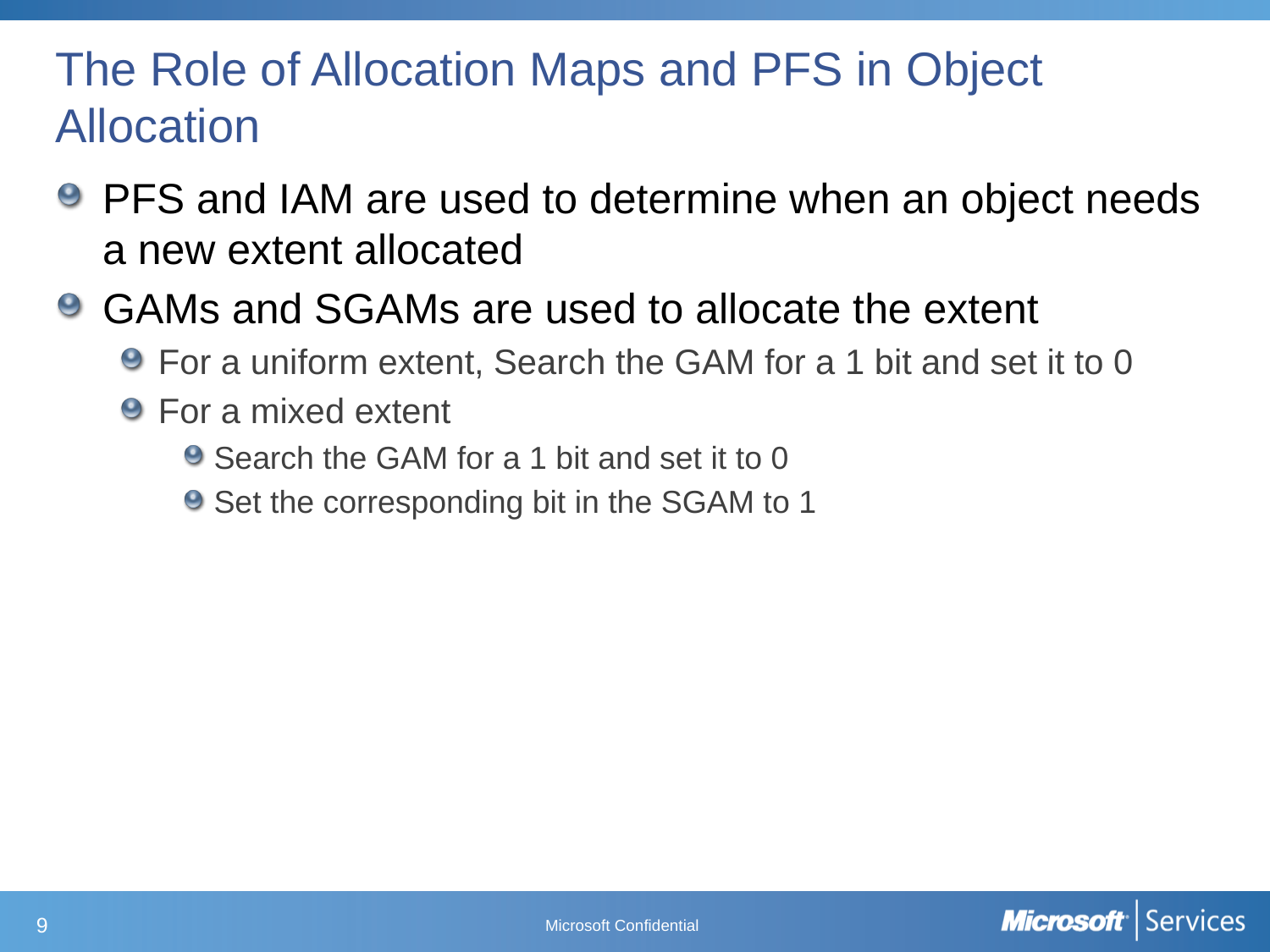

# The Role of Allocation Maps and PFS in Object Allocation
PFS and IAM are used to determine when an object needs a new extent allocated
GAMs and SGAMs are used to allocate the extent
For a uniform extent, Search the GAM for a 1 bit and set it to 0
For a mixed extent
Search the GAM for a 1 bit and set it to 0
Set the corresponding bit in the SGAM to 1

Microsoft Confidential
9